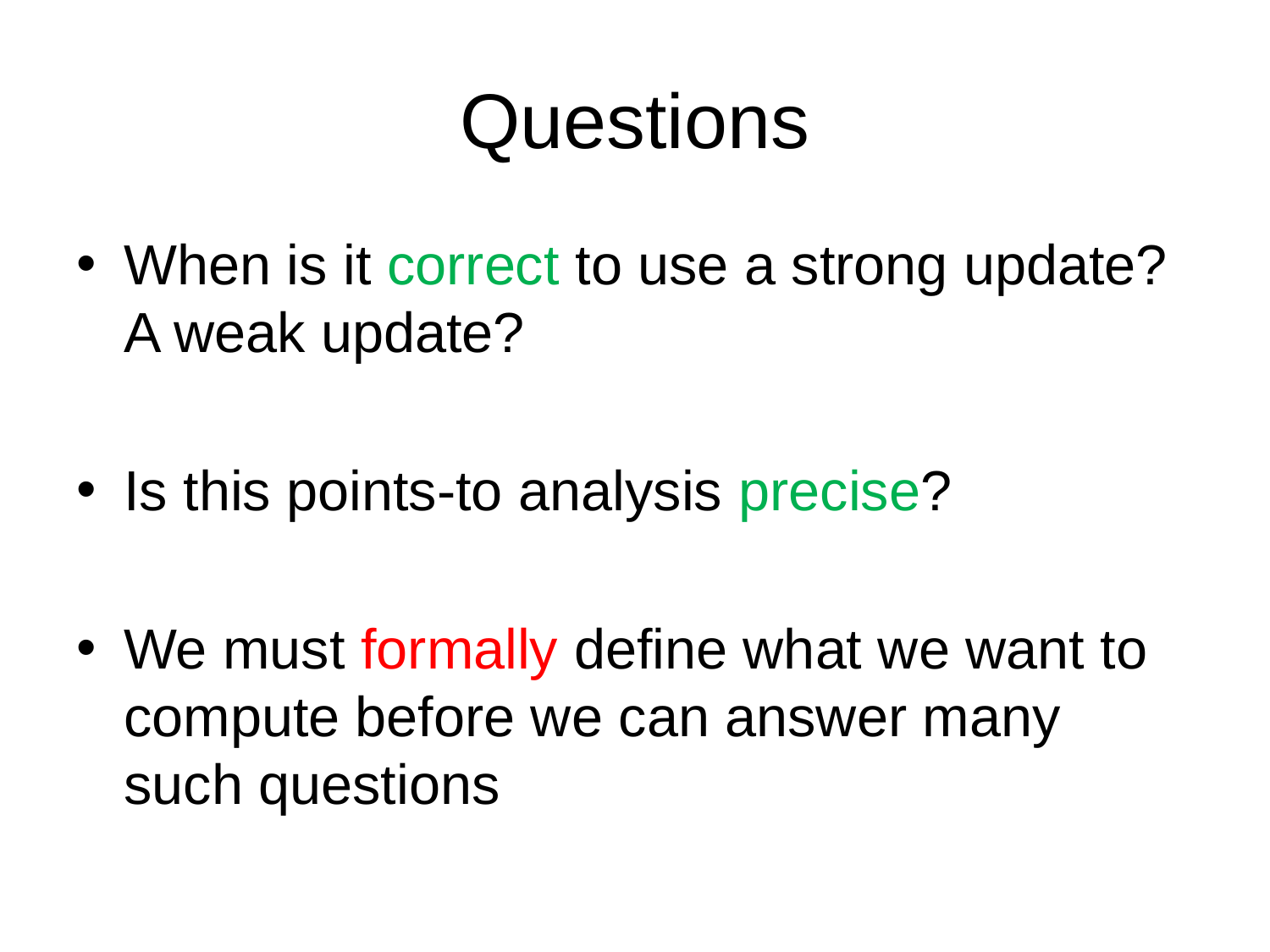

# Questions
When is it correct to use a strong update? A weak update?

Is this points-to analysis precise?

We must formally define what we want to compute before we can answer many such questions